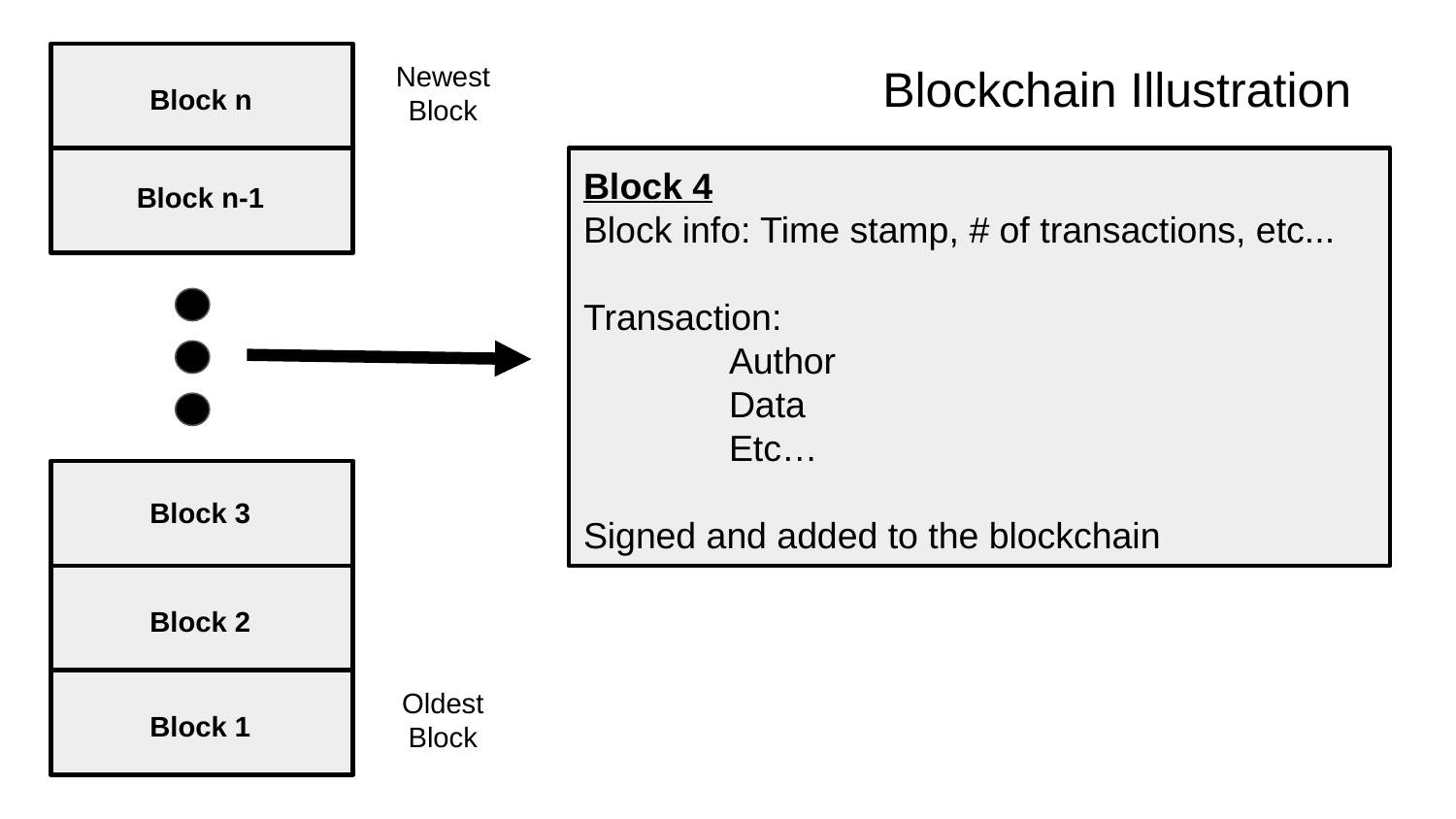

Newest Block
Blockchain Illustration
Block n
Block 4
Block info: Time stamp, # of transactions, etc...

Transaction:
	Author
	Data
	Etc…

Signed and added to the blockchain

Block n-1

Block 3

Block 2

Oldest Block
Block 1